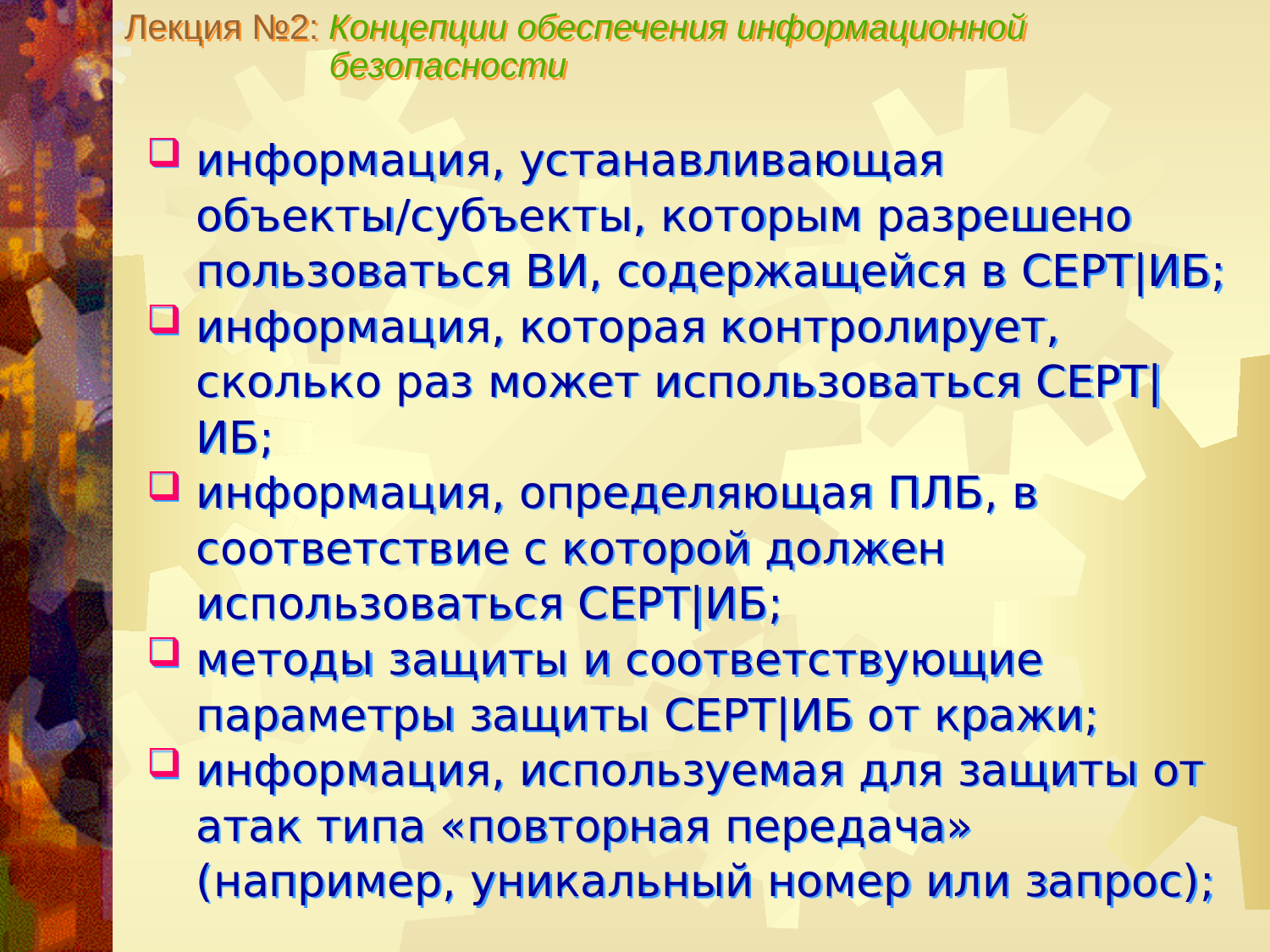

Лекция №2: Концепции обеспечения информационной
                       безопасности
информация, устанавливающая объекты/субъекты, которым разрешено пользоваться ВИ, содержащейся в СЕРТ|ИБ;
информация, которая контролирует, сколько раз может использоваться СЕРТ|ИБ;
информация, определяющая ПЛБ, в соответствие с которой должен использоваться СЕРТ|ИБ;
методы защиты и соответствующие параметры защиты СЕРТ|ИБ от кражи;
информация, используемая для защиты от атак типа «повторная передача» (например, уникальный номер или запрос);